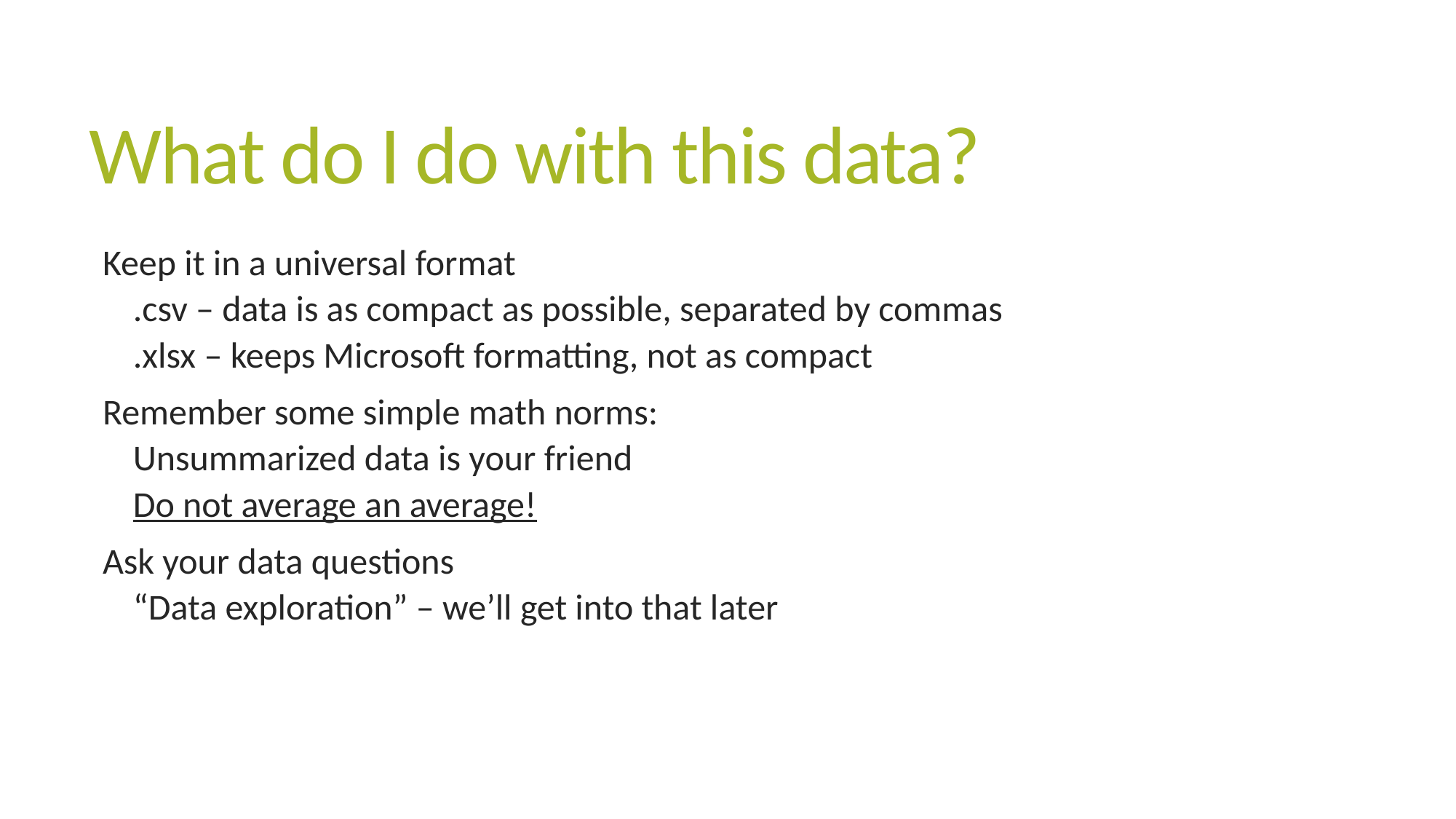

# What do I do with this data?
Keep it in a universal format
.csv – data is as compact as possible, separated by commas
.xlsx – keeps Microsoft formatting, not as compact
Remember some simple math norms:
Unsummarized data is your friend
Do not average an average!
Ask your data questions
“Data exploration” – we’ll get into that later